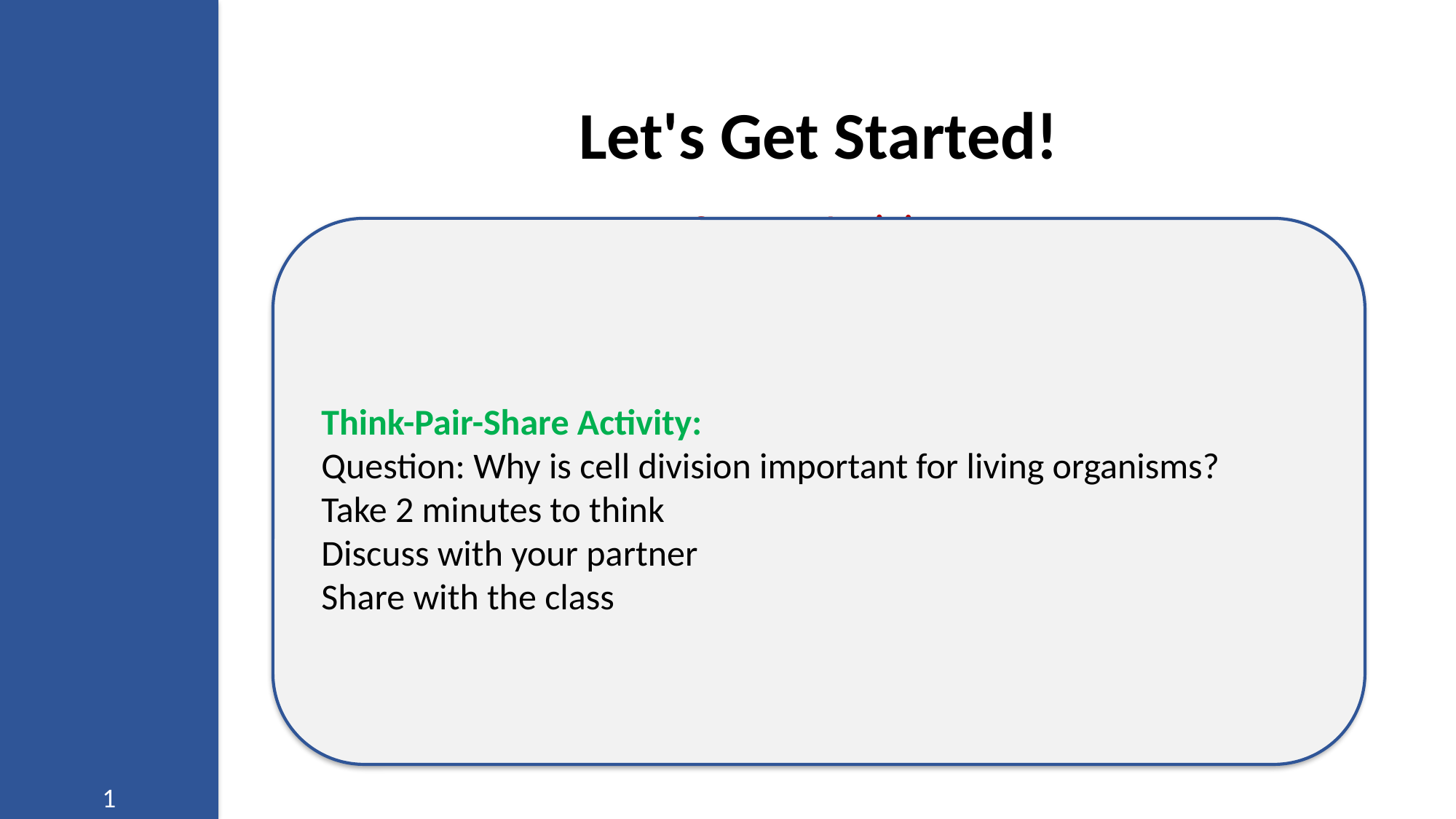

Let's Get Started!

Starter Activity

Think-Pair-Share Activity:
Question: Why is cell division important for living organisms?
Take 2 minutes to think
Discuss with your partner
Share with the class

1